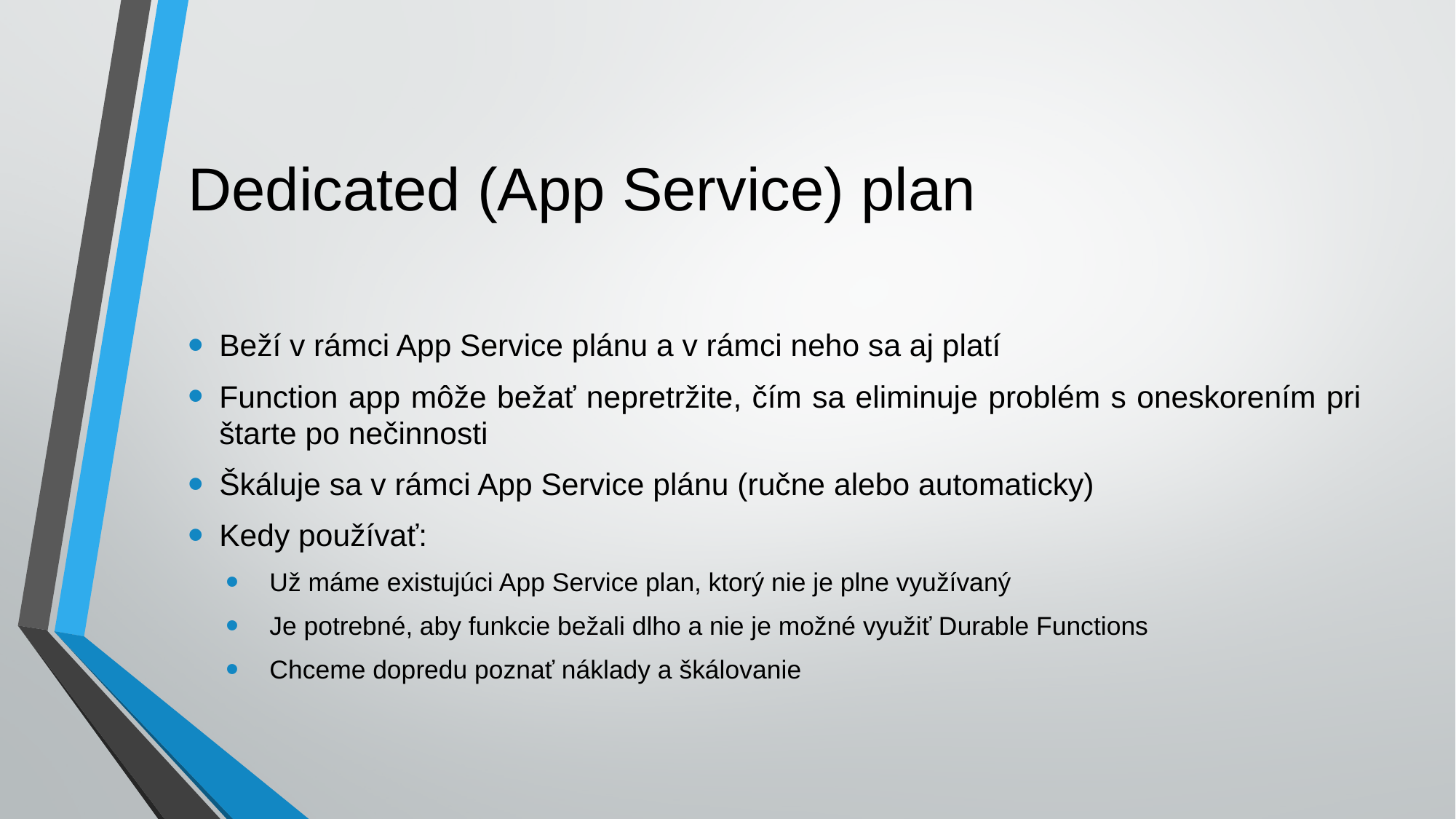

# Dedicated (App Service) plan
Beží v rámci App Service plánu a v rámci neho sa aj platí
Function app môže bežať nepretržite, čím sa eliminuje problém s oneskorením pri štarte po nečinnosti
Škáluje sa v rámci App Service plánu (ručne alebo automaticky)
Kedy používať:
Už máme existujúci App Service plan, ktorý nie je plne využívaný
Je potrebné, aby funkcie bežali dlho a nie je možné využiť Durable Functions
Chceme dopredu poznať náklady a škálovanie